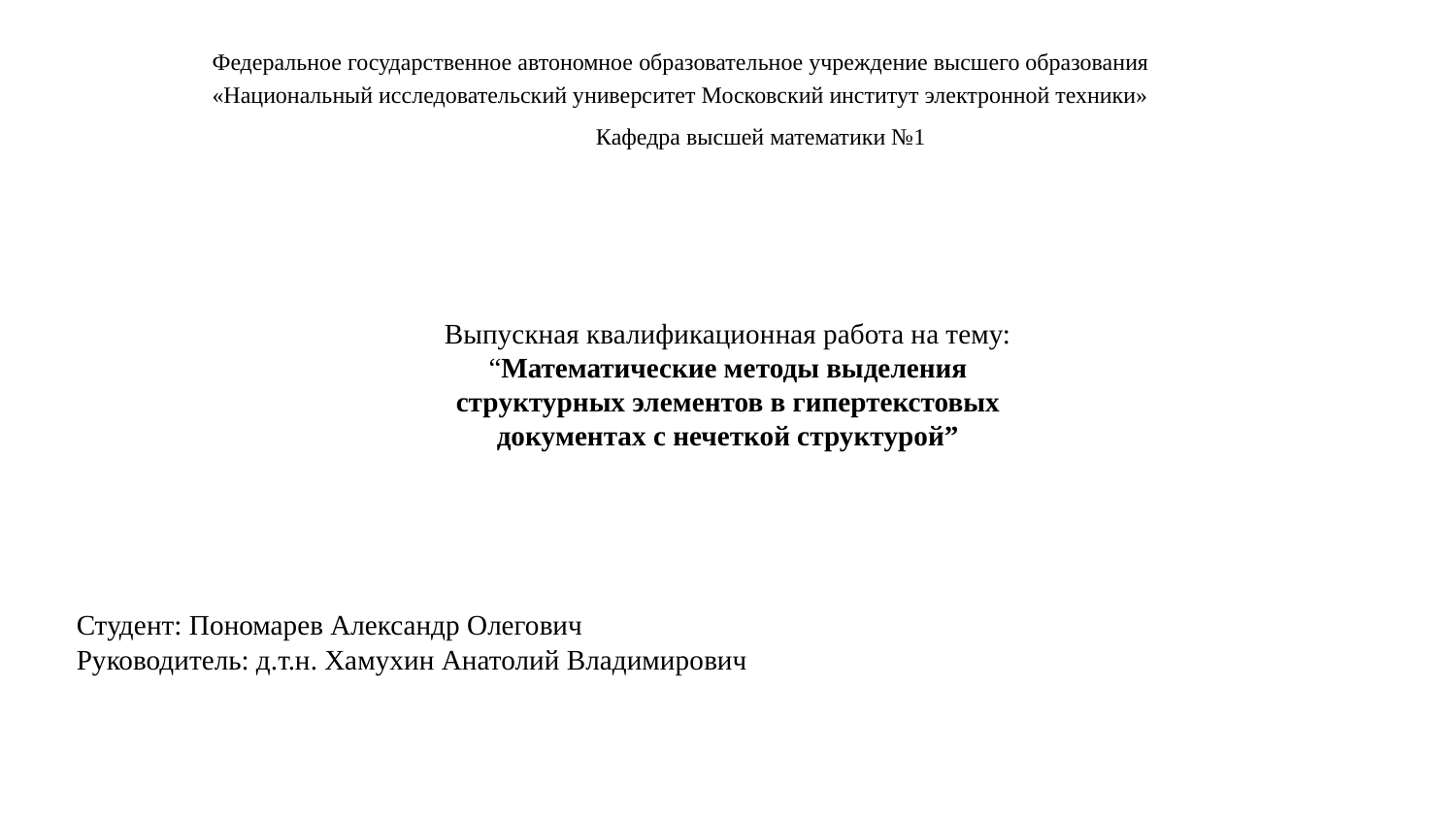

# Федеральное государственное автономное образовательное учреждение высшего образования «Национальный исследовательский университет Московский институт электронной техники»
Кафедра высшей математики №1
Выпускная квалификационная работа на тему:
“Математические методы выделения структурных элементов в гипертекстовых документах с нечеткой структурой”
Студент: Пономарев Александр Олегович
Руководитель: д.т.н. Хамухин Анатолий Владимирович